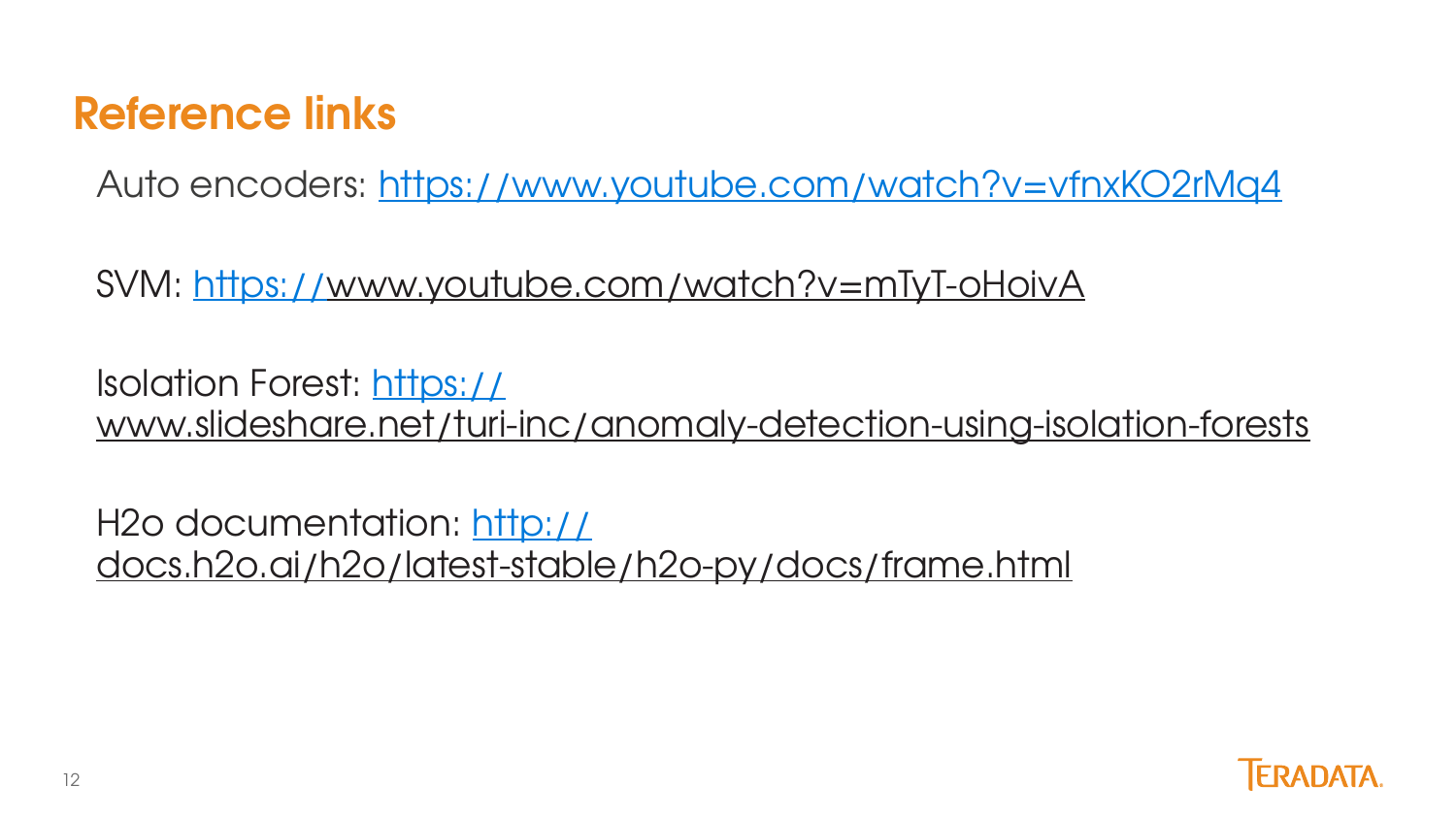

# Reference links
Auto encoders: https://www.youtube.com/watch?v=vfnxKO2rMq4

SVM: https://www.youtube.com/watch?v=mTyT-oHoivA

Isolation Forest: https://www.slideshare.net/turi-inc/anomaly-detection-using-isolation-forests

H2o documentation: http://docs.h2o.ai/h2o/latest-stable/h2o-py/docs/frame.html